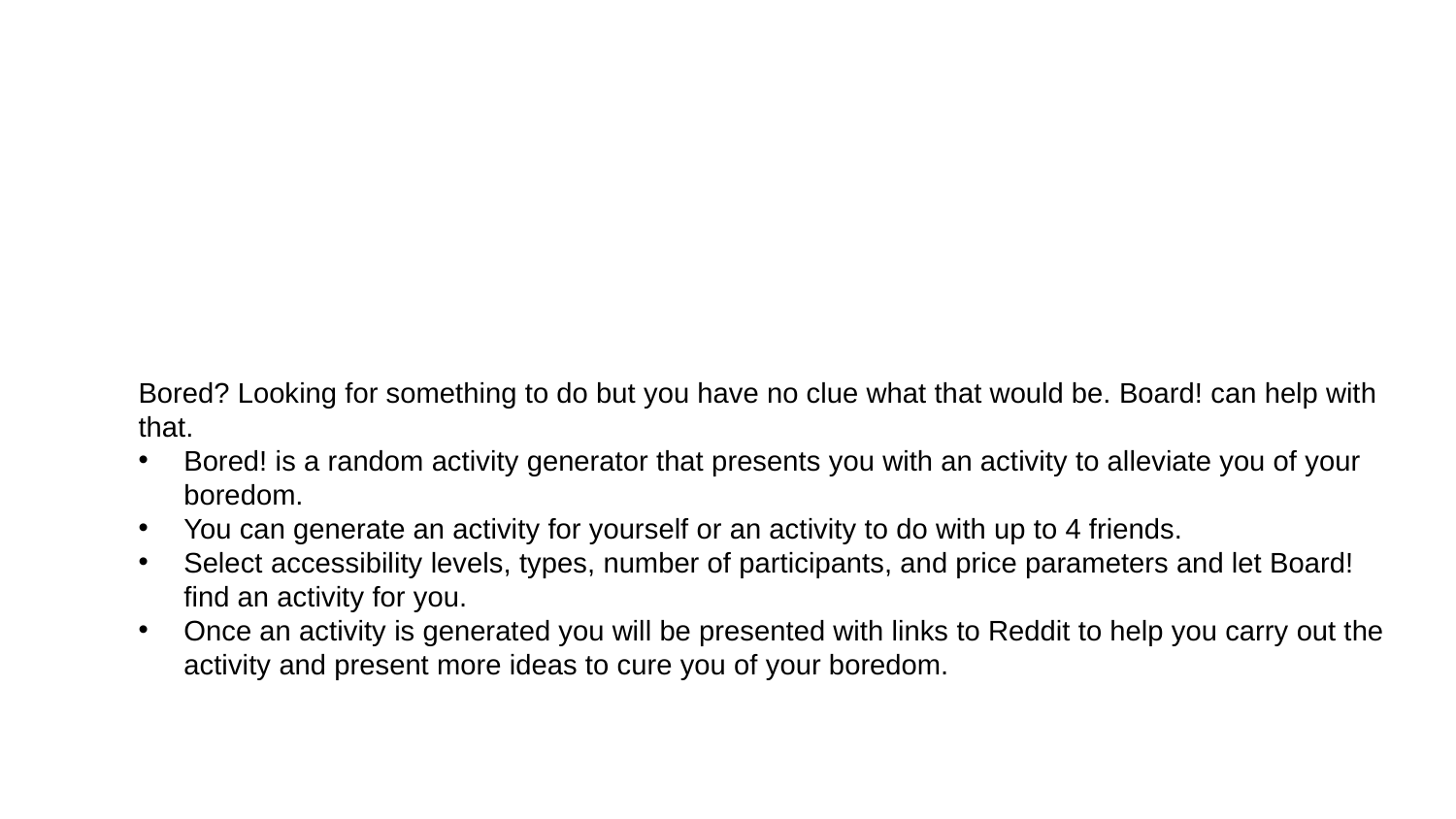

#
Bored? Looking for something to do but you have no clue what that would be. Board! can help with that.
Bored! is a random activity generator that presents you with an activity to alleviate you of your boredom.
You can generate an activity for yourself or an activity to do with up to 4 friends.
Select accessibility levels, types, number of participants, and price parameters and let Board! find an activity for you.
Once an activity is generated you will be presented with links to Reddit to help you carry out the activity and present more ideas to cure you of your boredom.